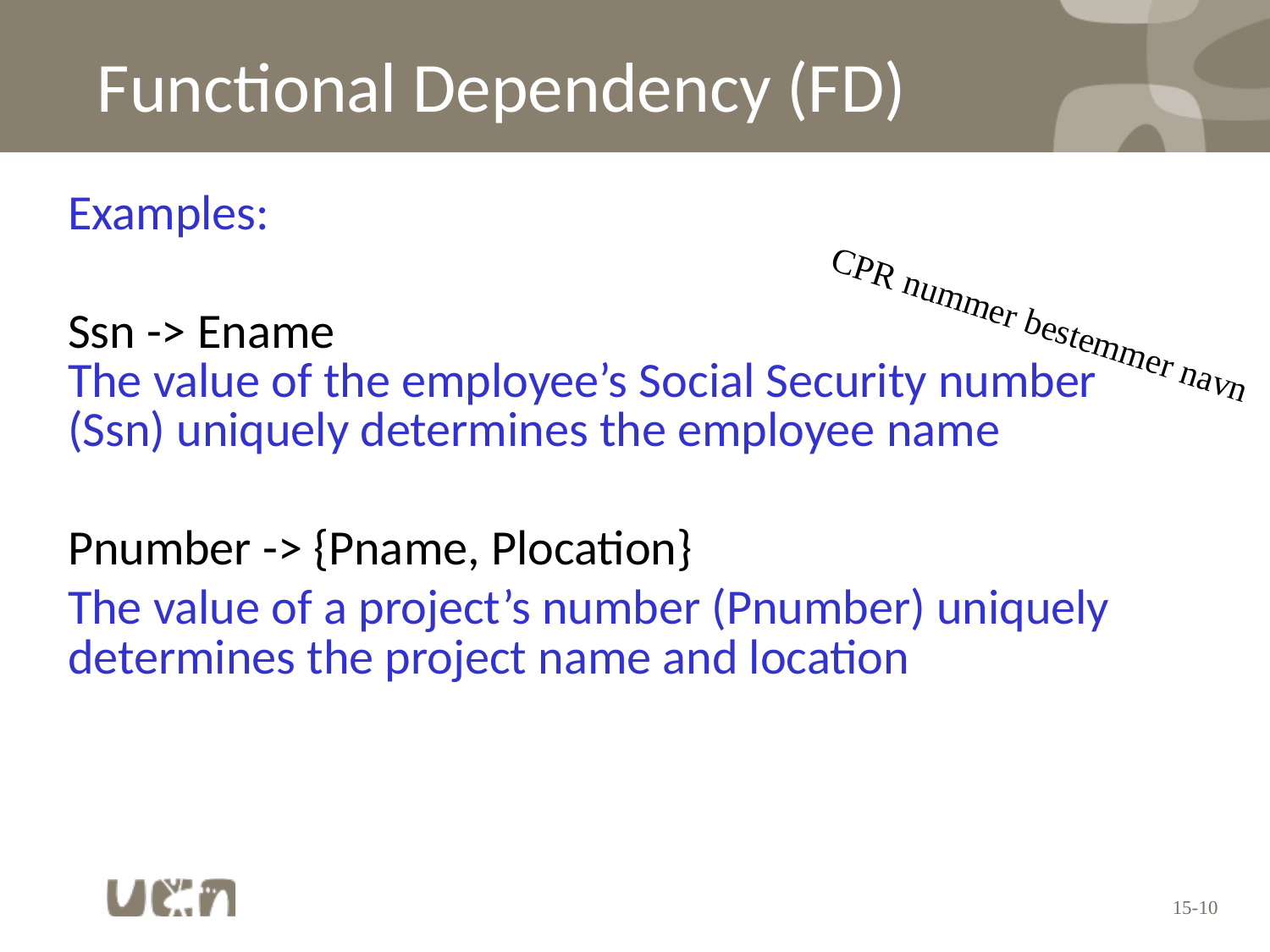

# Functional Dependency (FD)
Examples:

Ssn -> Ename
The value of the employee’s Social Security number (Ssn) uniquely determines the employee name

Pnumber -> {Pname, Plocation}
The value of a project’s number (Pnumber) uniquely determines the project name and location
CPR nummer bestemmer navn
15-10